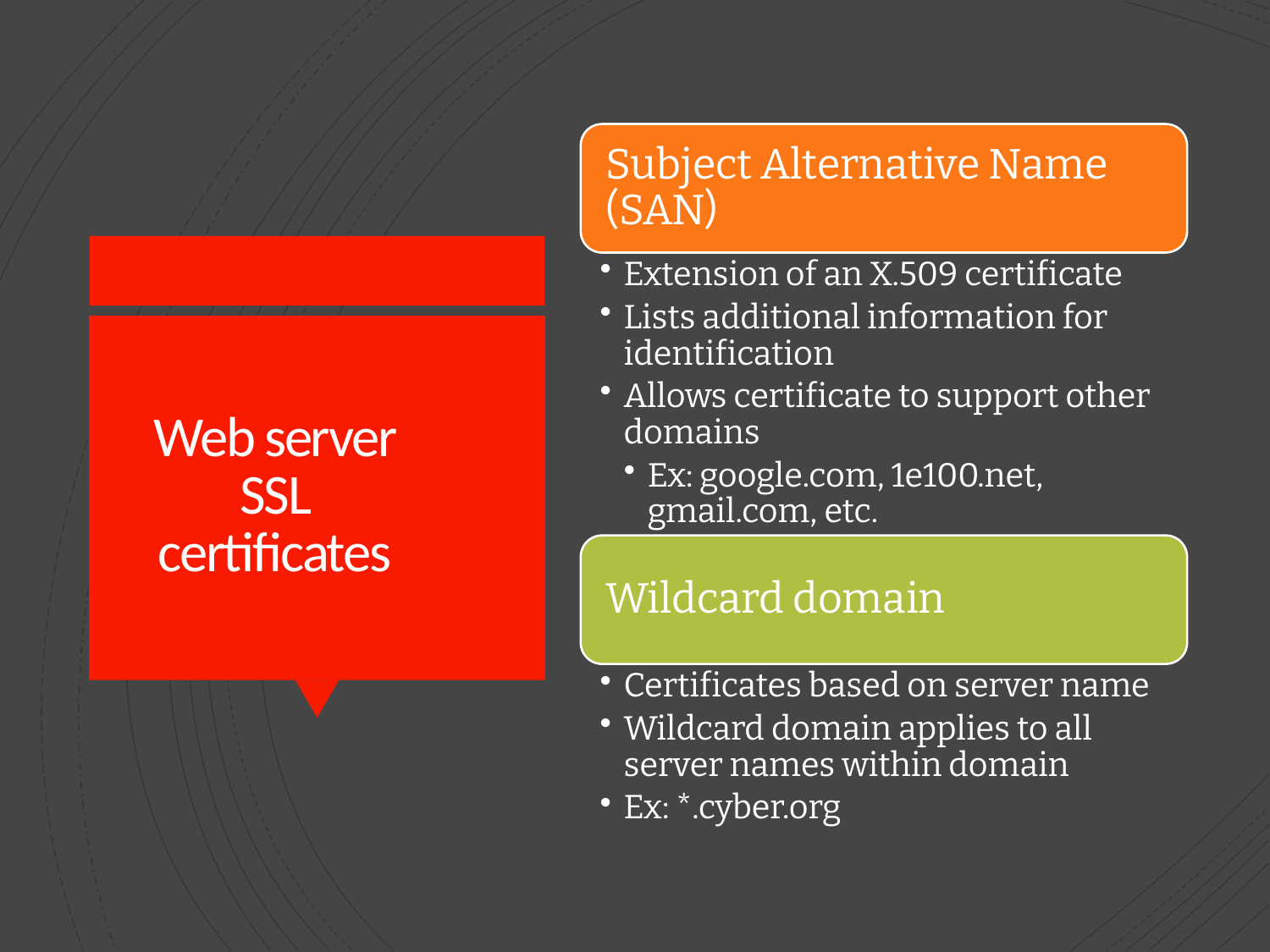

Subject Alternative Name (SAN)
Extension of an X.509 certificate
Lists additional information for identification
Allows certificate to support other domains
Ex: google.com, 1e100.net, gmail.com, etc.
Wildcard domain
Certificates based on server name
Wildcard domain applies to all server names within domain
Ex: *.cyber.org
# Web server SSL certificates